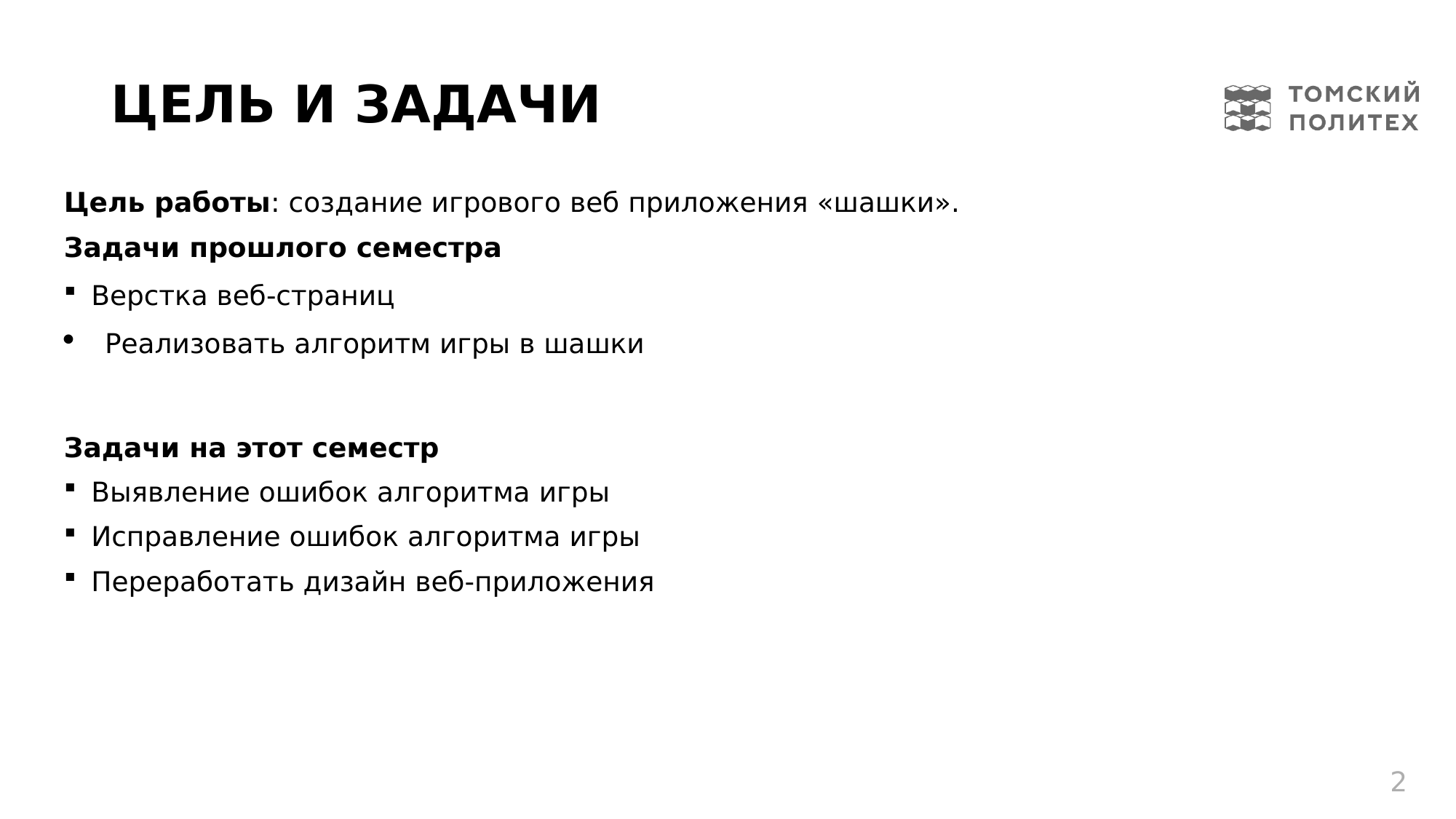

# Цель и задачи
Цель работы: создание игрового веб приложения «шашки».
Задачи прошлого семестра
Верстка веб-страниц
Реализовать алгоритм игры в шашки

Задачи на этот семестр
Выявление ошибок алгоритма игры
Исправление ошибок алгоритма игры
Переработать дизайн веб-приложения
2